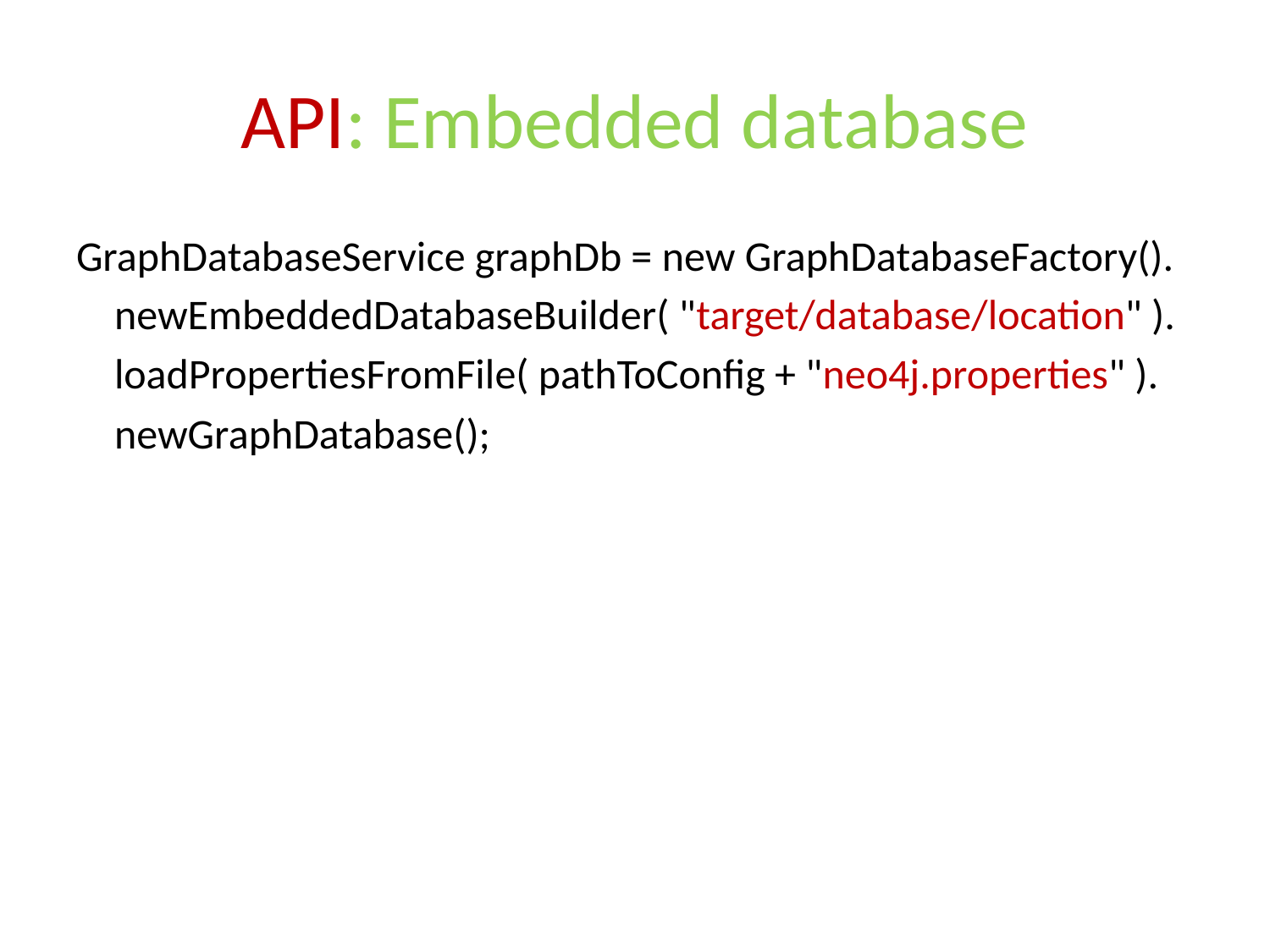

# API: Embedded database
GraphDatabaseService graphDb = new GraphDatabaseFactory().
    newEmbeddedDatabaseBuilder( "target/database/location" ).
    loadPropertiesFromFile( pathToConfig + "neo4j.properties" ).
    newGraphDatabase();